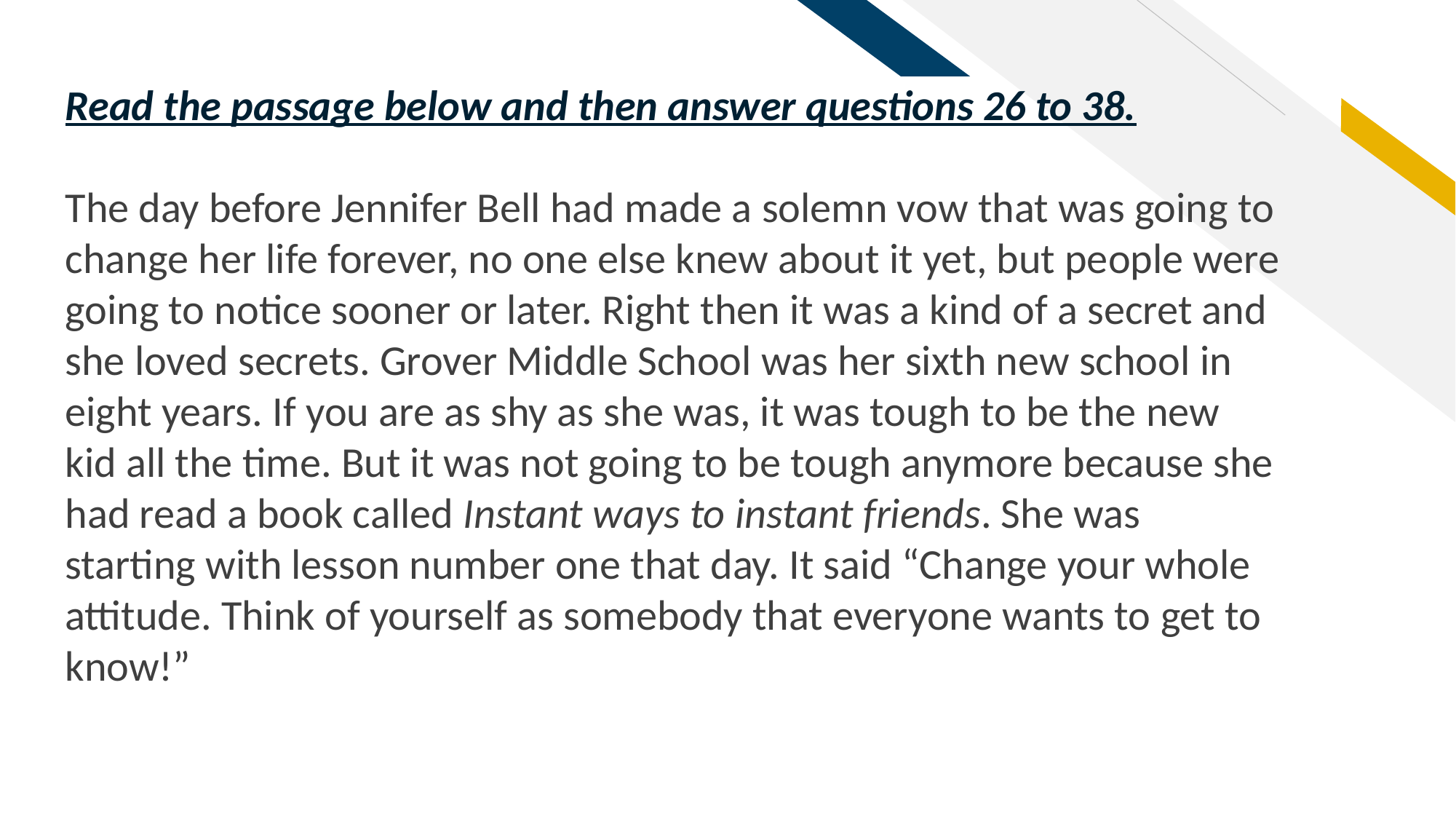

Read the passage below and then answer questions 26 to 38.

The day before Jennifer Bell had made a solemn vow that was going to change her life forever, no one else knew about it yet, but people were going to notice sooner or later. Right then it was a kind of a secret and she loved secrets. Grover Middle School was her sixth new school in eight years. If you are as shy as she was, it was tough to be the new kid all the time. But it was not going to be tough anymore because she had read a book called Instant ways to instant friends. She was starting with lesson number one that day. It said “Change your whole attitude. Think of yourself as somebody that everyone wants to get to know!”